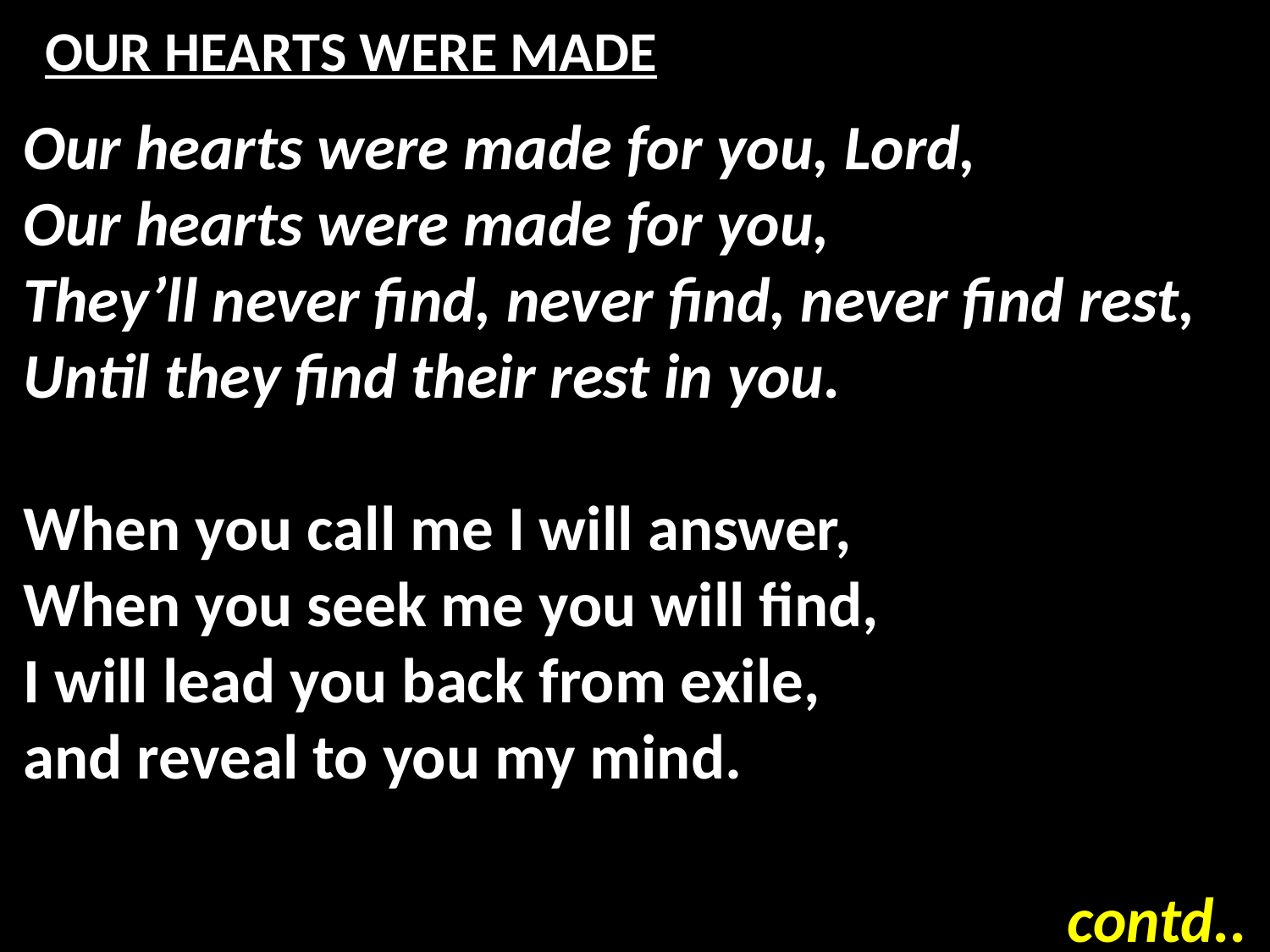

# OUR HEARTS WERE MADE
Our hearts were made for you, Lord,
Our hearts were made for you,
They’ll never find, never find, never find rest,
Until they find their rest in you.

When you call me I will answer,
When you seek me you will find,
I will lead you back from exile,
and reveal to you my mind.
contd..